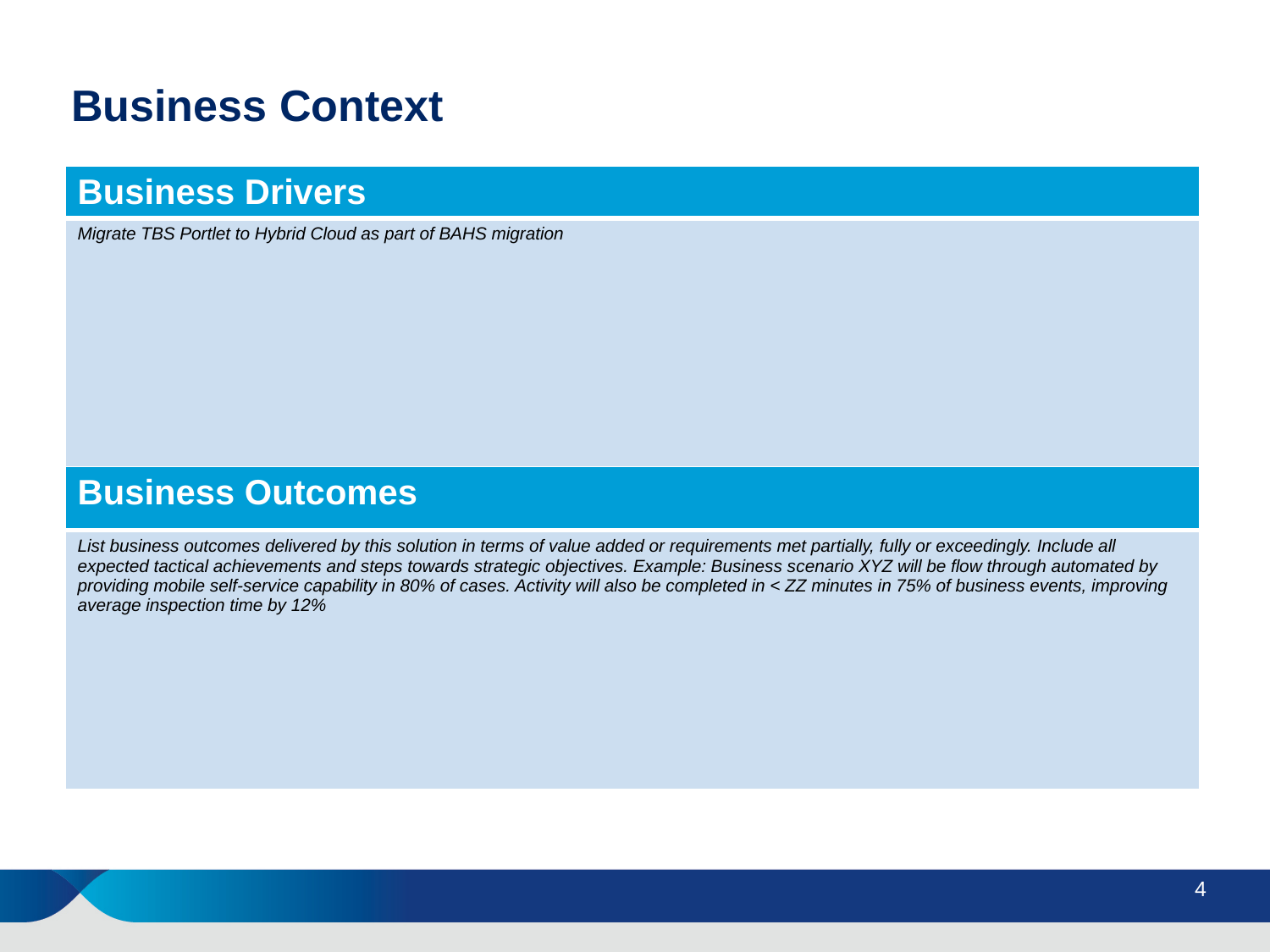

# Business Context
| Business Drivers |
| --- |
| Migrate TBS Portlet to Hybrid Cloud as part of BAHS migration |
|  |
| Business Outcomes |
| --- |
| List business outcomes delivered by this solution in terms of value added or requirements met partially, fully or exceedingly. Include all expected tactical achievements and steps towards strategic objectives. Example: Business scenario XYZ will be flow through automated by providing mobile self-service capability in 80% of cases. Activity will also be completed in < ZZ minutes in 75% of business events, improving average inspection time by 12% |
4